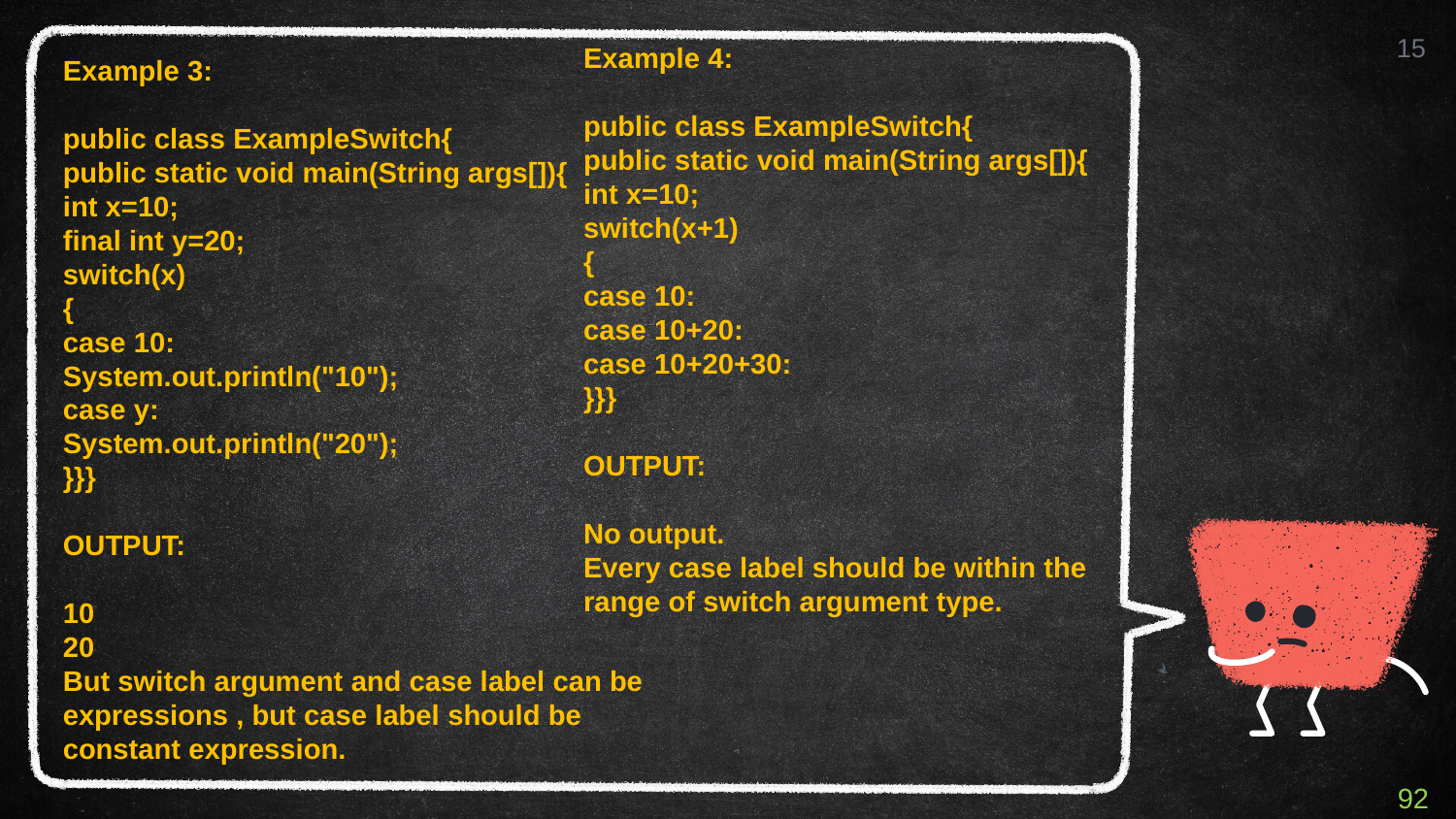

15
Example 4:

public class ExampleSwitch{
public static void main(String args[]){
int x=10;
switch(x+1)
{
case 10:
case 10+20:
case 10+20+30:
}}}

OUTPUT:

No output.
Every case label should be within the range of switch argument type.
Example 3:

public class ExampleSwitch{
public static void main(String args[]){
int x=10;
final int y=20;
switch(x)
{
case 10:
System.out.println("10");
case y:
System.out.println("20");
}}}

OUTPUT:

10
20
But switch argument and case label can be expressions , but case label should be
constant expression.
92